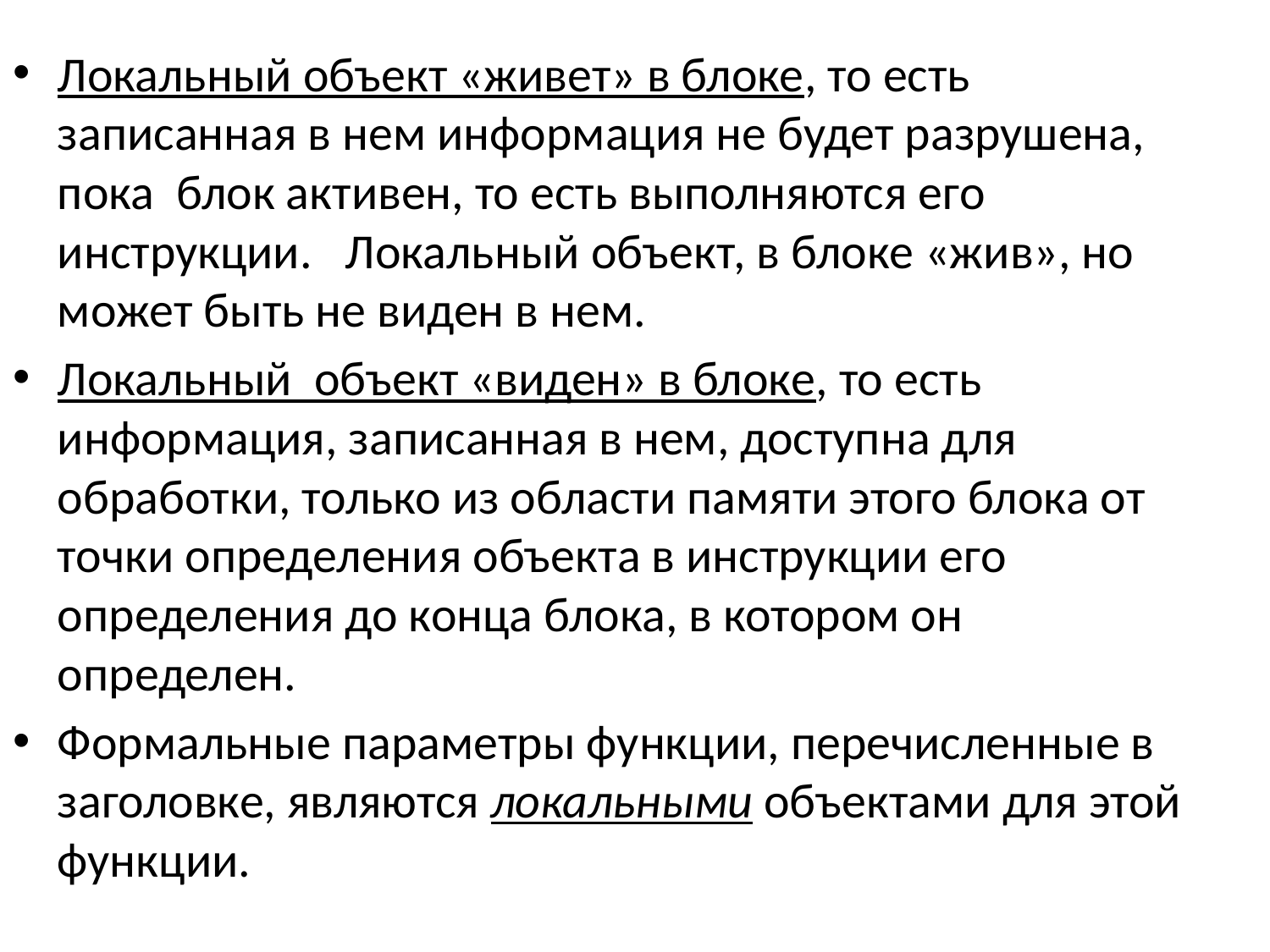

Локальный объект «живет» в блоке, то есть записанная в нем информация не будет разрушена,  пока  блок активен, то есть выполняются его инструкции.   Локальный объект, в блоке «жив», но может быть не виден в нем.
Локальный  объект «виден» в блоке, то есть информация, записанная в нем, доступна для обработки, только из области памяти этого блока от точки определения объекта в инструкции его определения до конца блока, в котором он определен.
Формальные параметры функции, перечисленные в заголовке, являются локальными объектами для этой функции.

#